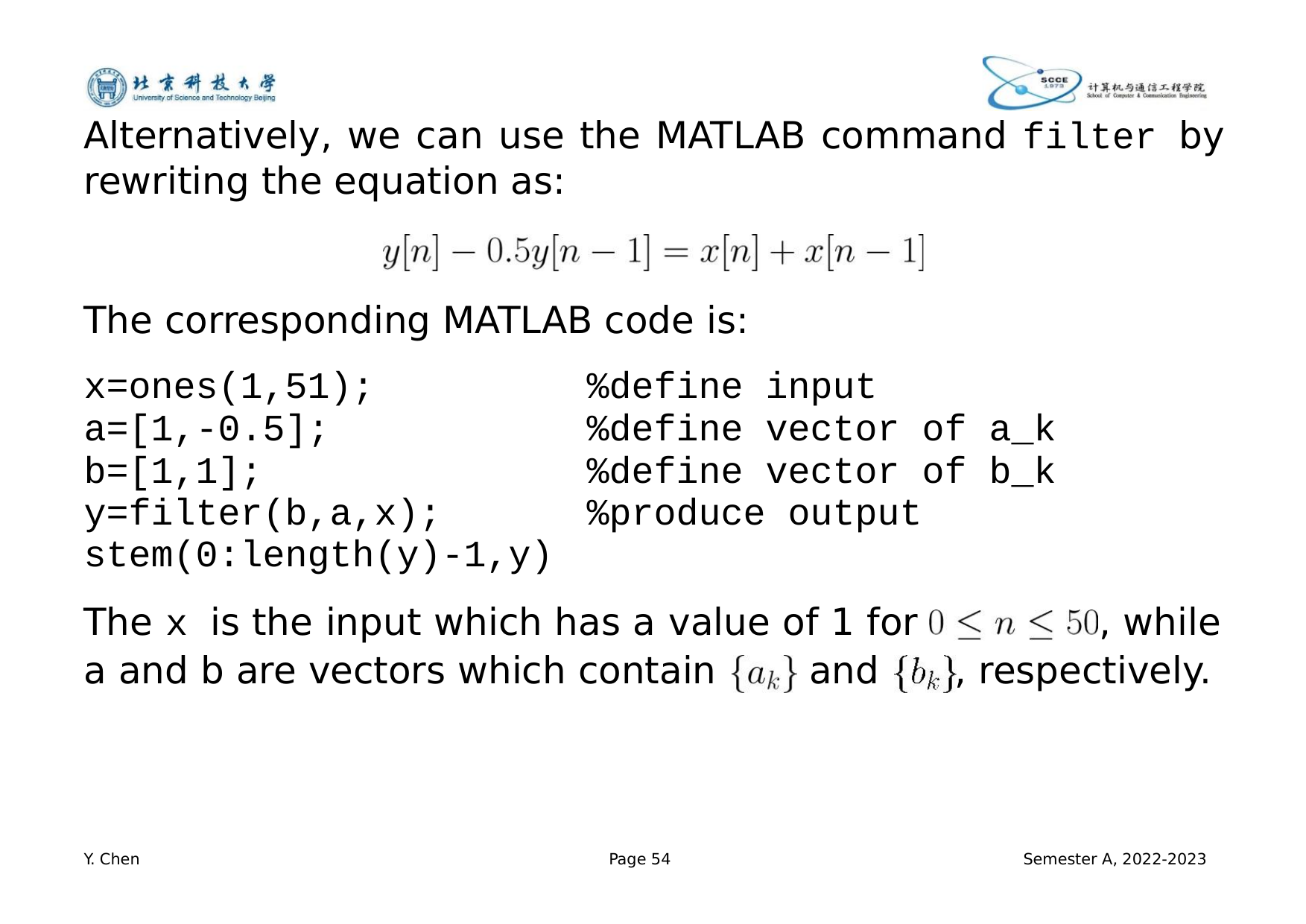

Alternatively, we can use the MATLAB command filter by
rewriting the equation as:

The corresponding MATLAB code is:
x=ones(1,51);
a=[1,-0.5];
b=[1,1];
%define input
%define vector of a_k
%define vector of b_k
y=filter(b,a,x); %produce output
stem(0:length(y)-1,y)
The x is the input which has a value of 1 for
, while

a and b are vectors which contain and , respectively.

Y. Chen
Page 54
Semester A, 2022-2023